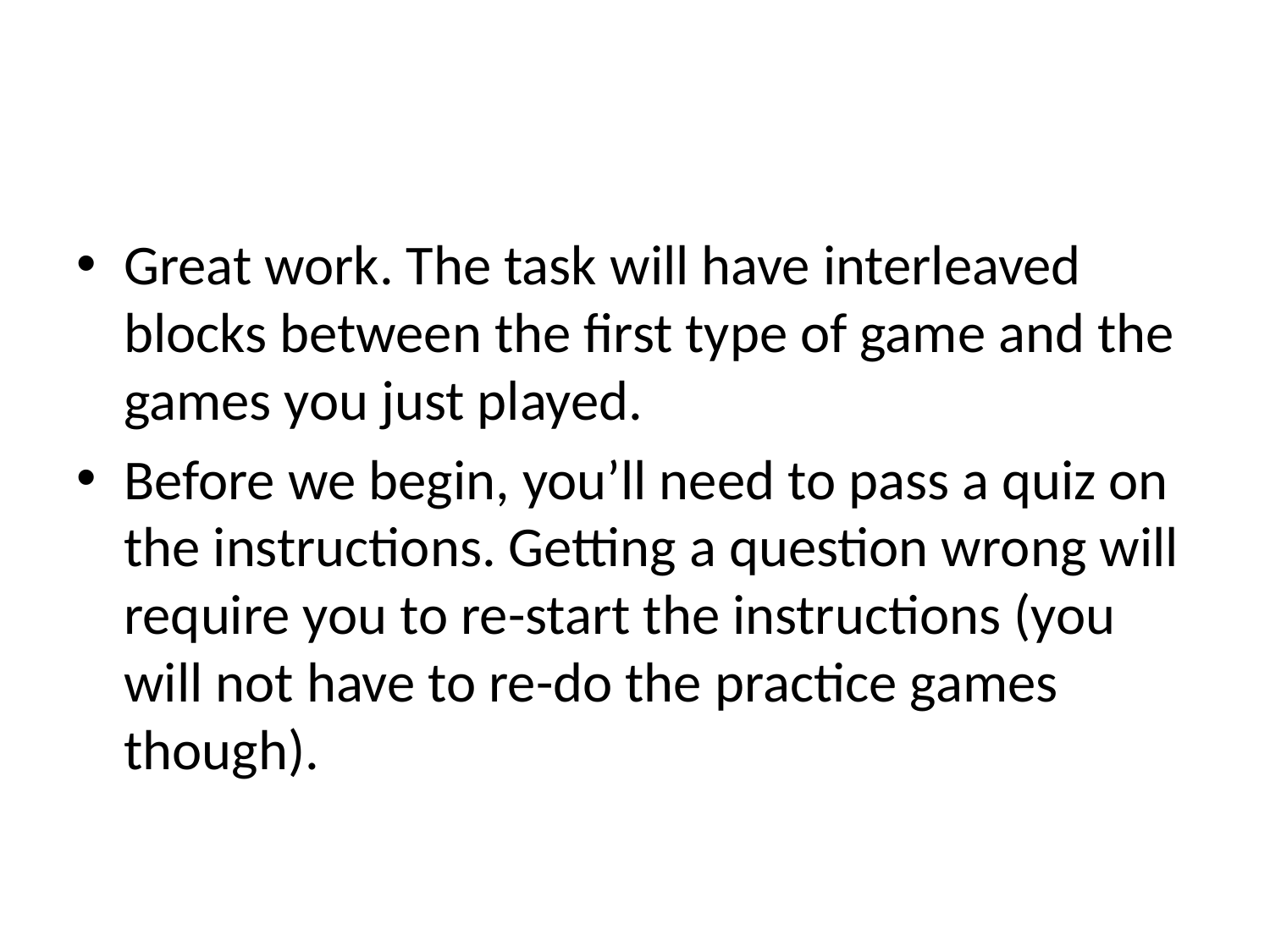

Great work. The task will have interleaved blocks between the first type of game and the games you just played.
Before we begin, you’ll need to pass a quiz on the instructions. Getting a question wrong will require you to re-start the instructions (you will not have to re-do the practice games though).